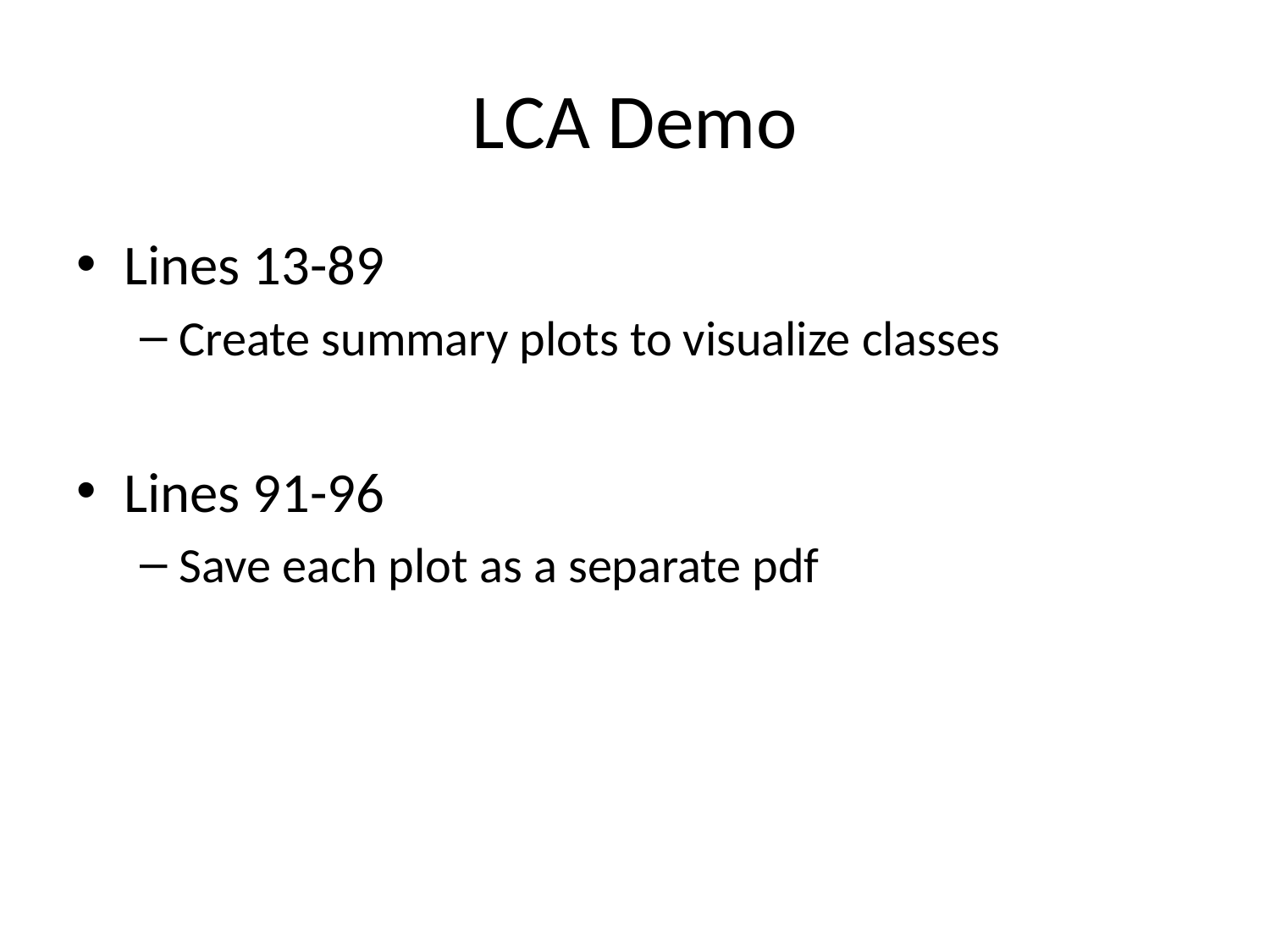

# LCA Demo
Lines 13-89
Create summary plots to visualize classes

Lines 91-96
Save each plot as a separate pdf